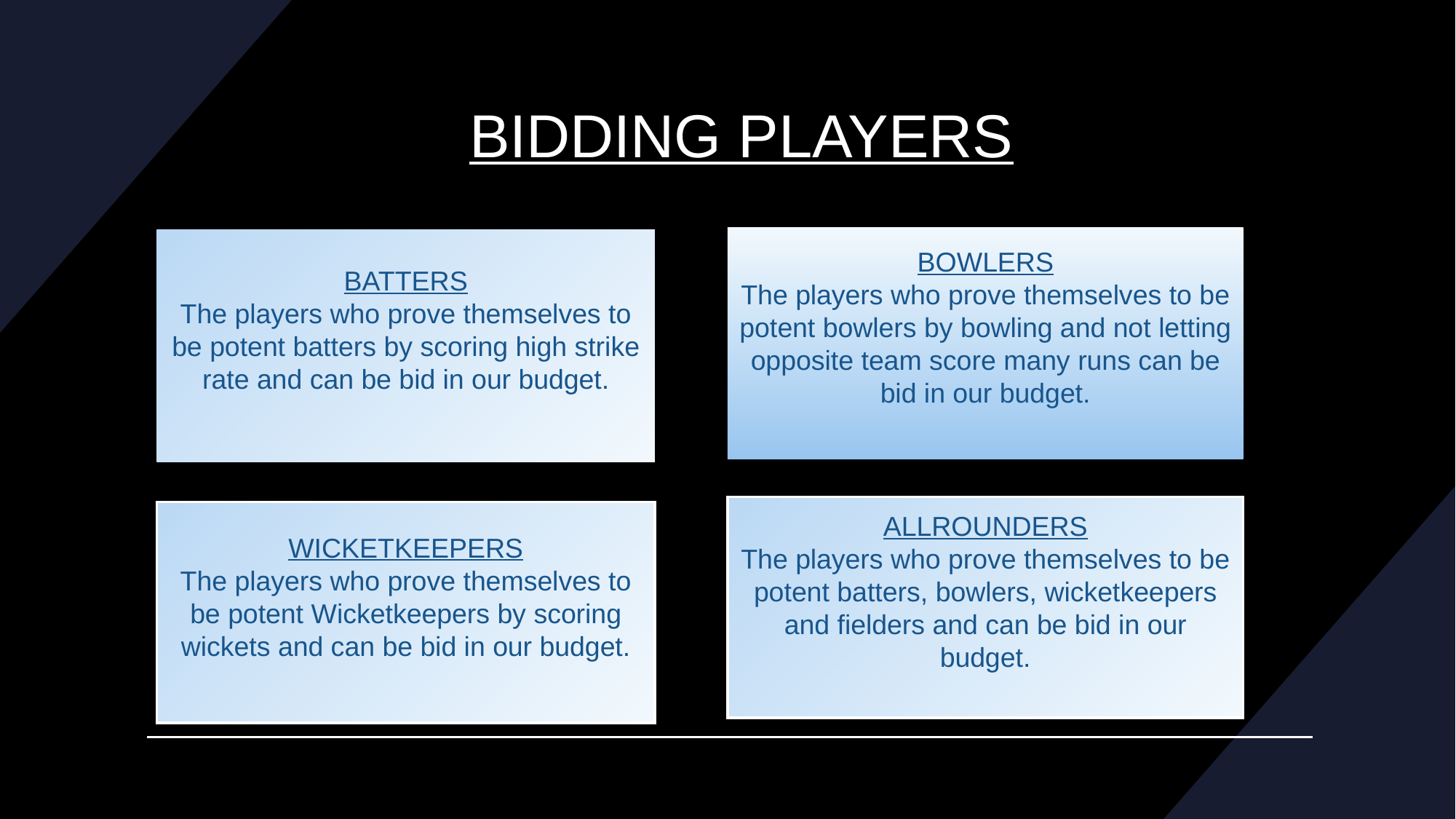

# BIDDING PLAYERS
BOWLERS
The players who prove themselves to be potent bowlers by bowling and not letting opposite team score many runs can be bid in our budget.

BATTERS
The players who prove themselves to be potent batters by scoring high strike rate and can be bid in our budget.

ALLROUNDERS
The players who prove themselves to be potent batters, bowlers, wicketkeepers and fielders and can be bid in our budget.

WICKETKEEPERS
The players who prove themselves to be potent Wicketkeepers by scoring wickets and can be bid in our budget.